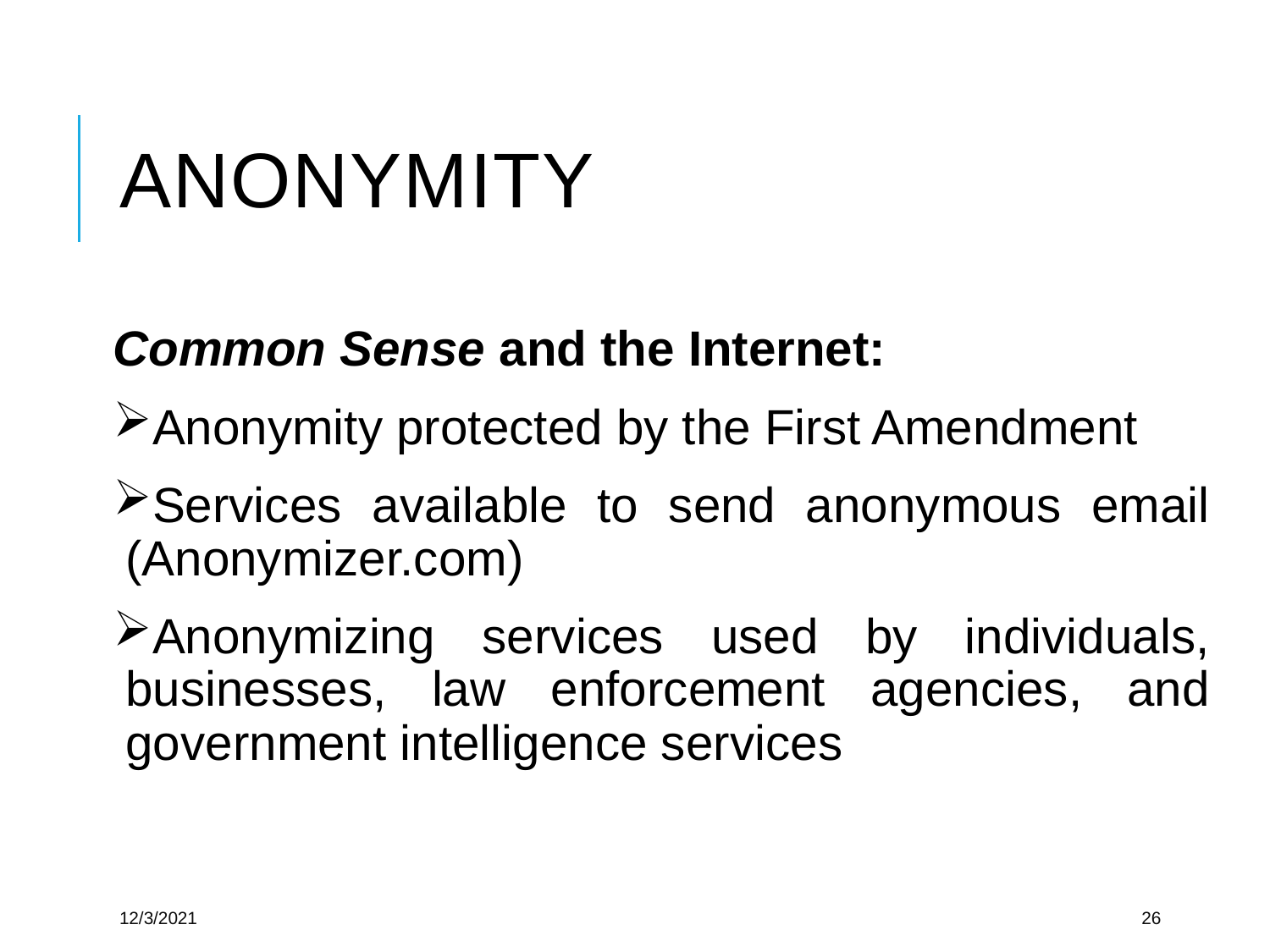

# Anonymity
Common Sense and the Internet:
Anonymity protected by the First Amendment
Services available to send anonymous email (Anonymizer.com)
Anonymizing services used by individuals, businesses, law enforcement agencies, and government intelligence services
12/3/2021
26